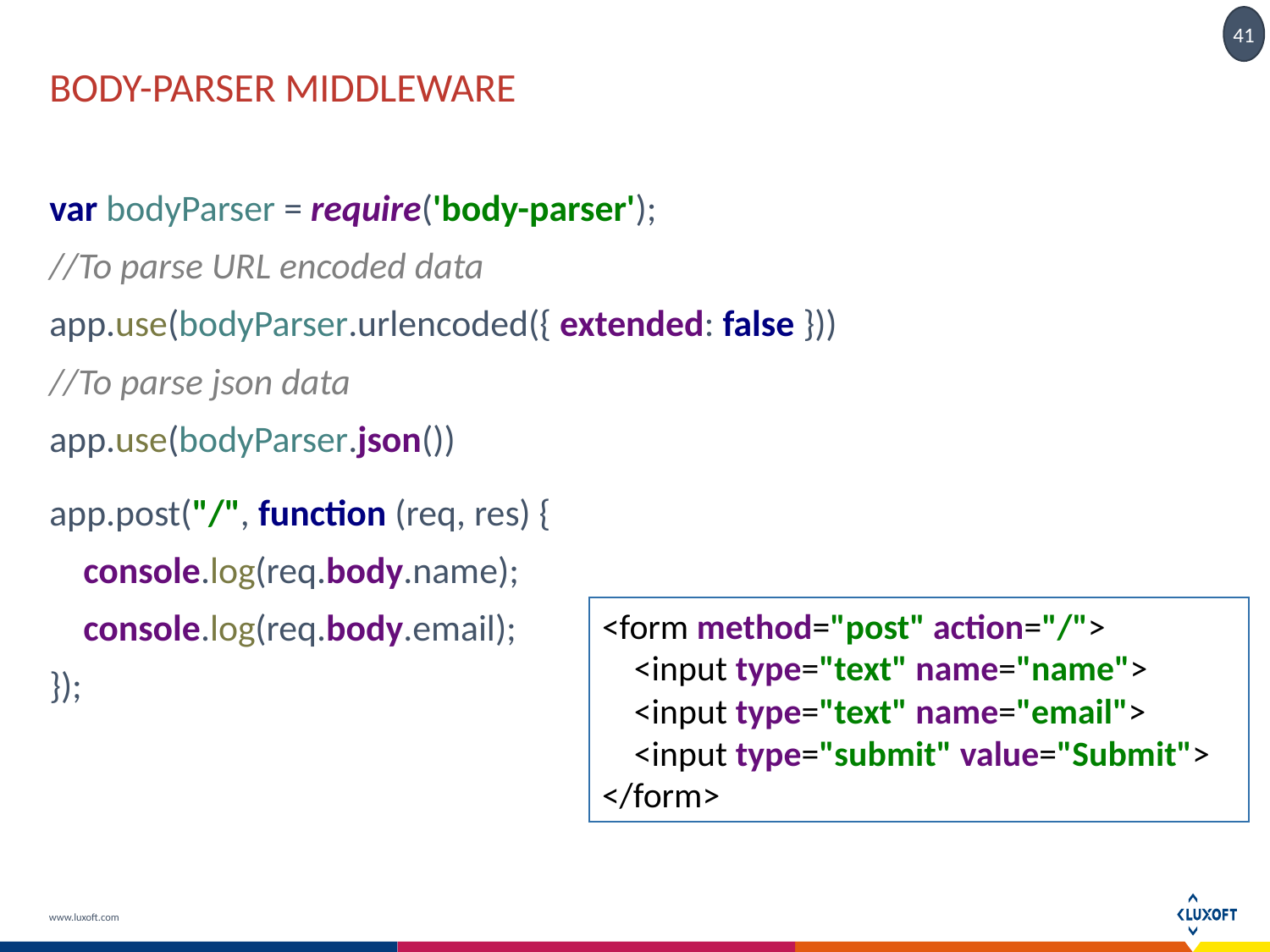

# body-parser middleware
var bodyParser = require('body-parser');
//To parse URL encoded data
app.use(bodyParser.urlencoded({ extended: false }))
//To parse json data
app.use(bodyParser.json())
app.post("/", function (req, res) {
    console.log(req.body.name);
    console.log(req.body.email);
});
<form method="post" action="/">
    <input type="text" name="name">
    <input type="text" name="email">
    <input type="submit" value="Submit">
</form>